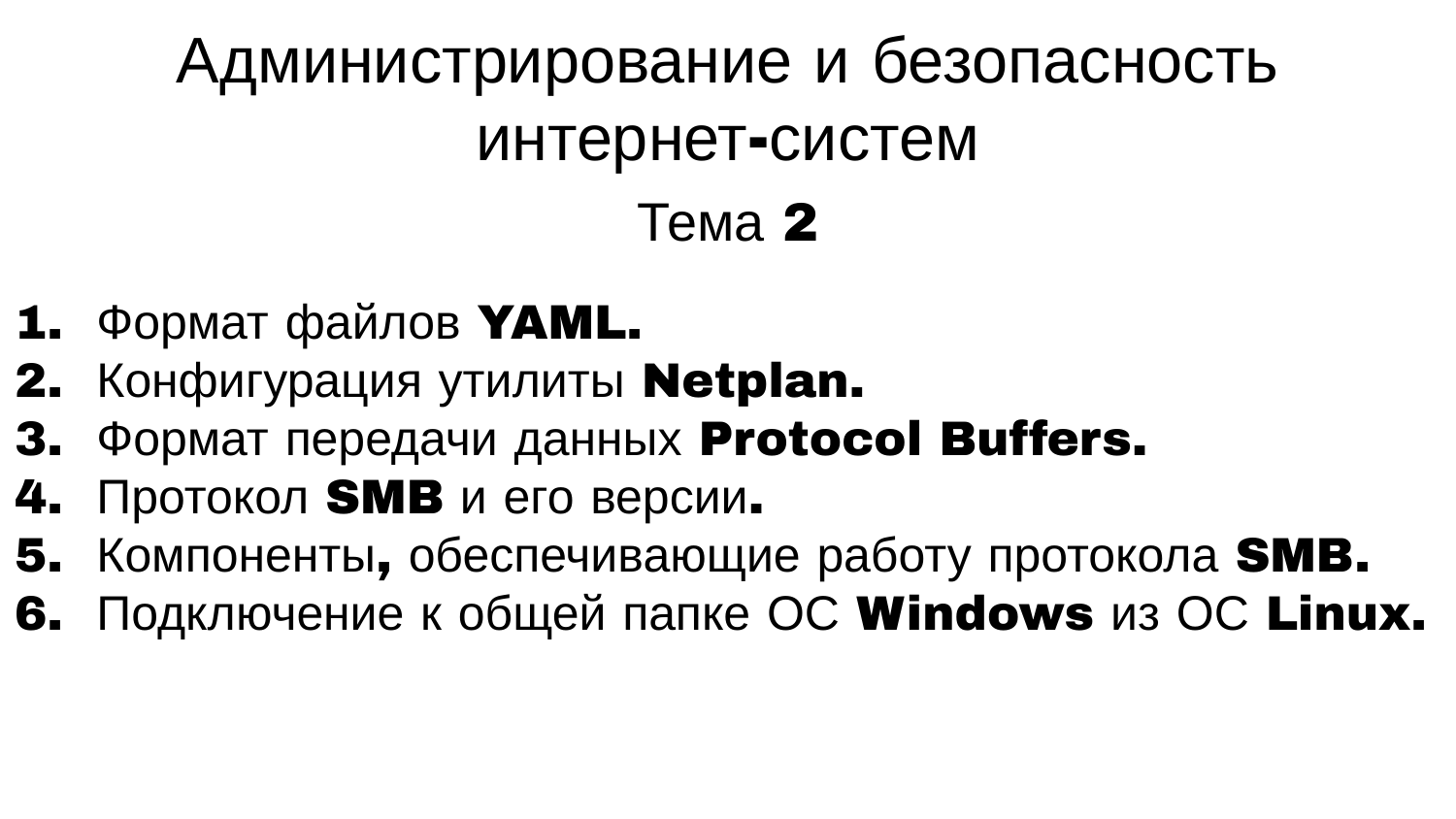

# Администрирование и безопасность интернет-систем
Тема 2
Формат файлов YAML.
Конфигурация утилиты Netplan.
Формат передачи данных Protocol Buffers.
Протокол SMB и его версии.
Компоненты, обеспечивающие работу протокола SMB.
Подключение к общей папке ОС Windows из ОС Linux.